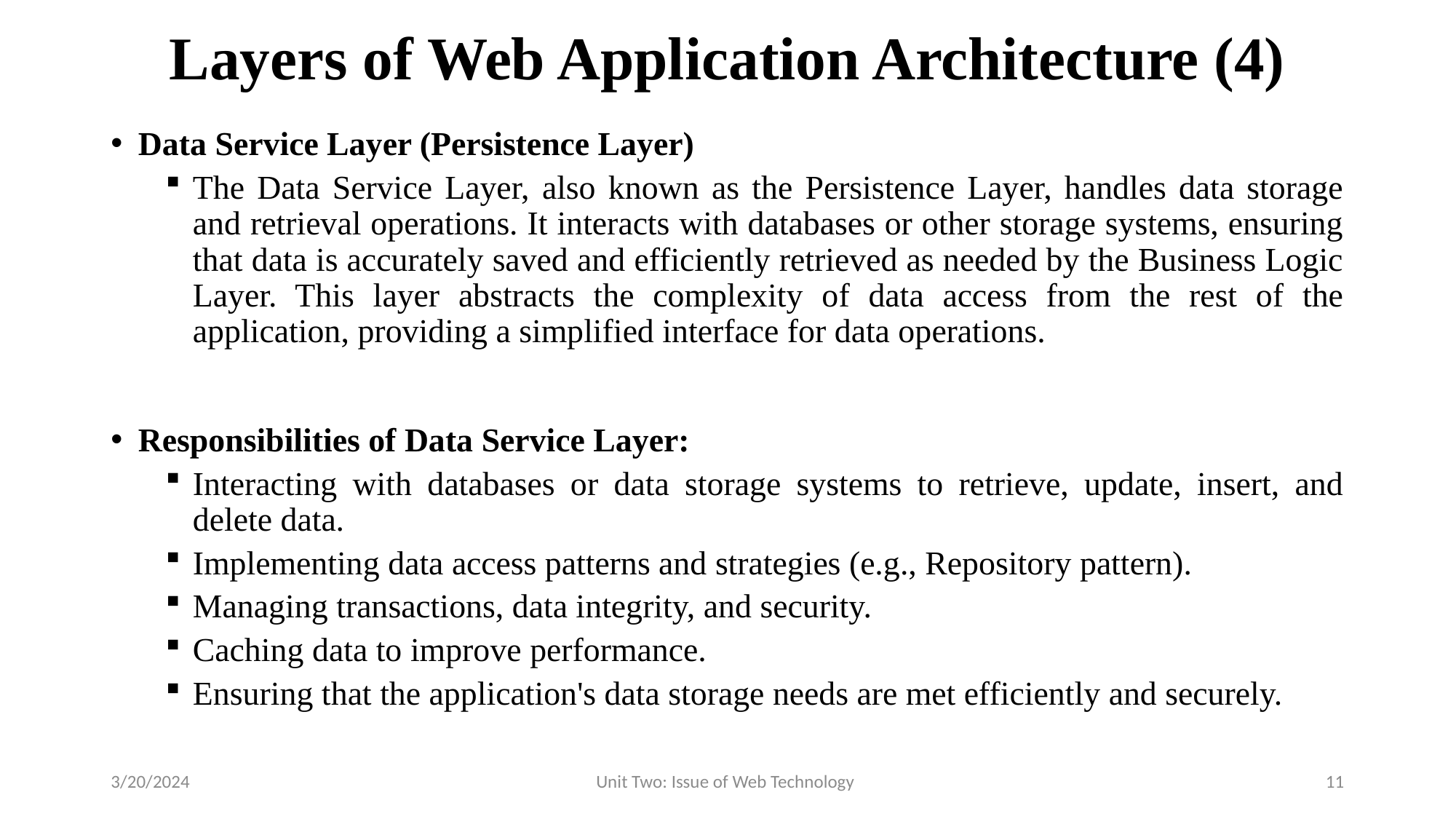

# Layers of Web Application Architecture (4)
Data Service Layer (Persistence Layer)
The Data Service Layer, also known as the Persistence Layer, handles data storage and retrieval operations. It interacts with databases or other storage systems, ensuring that data is accurately saved and efficiently retrieved as needed by the Business Logic Layer. This layer abstracts the complexity of data access from the rest of the application, providing a simplified interface for data operations.

Responsibilities of Data Service Layer:
Interacting with databases or data storage systems to retrieve, update, insert, and delete data.
Implementing data access patterns and strategies (e.g., Repository pattern).
Managing transactions, data integrity, and security.
Caching data to improve performance.
Ensuring that the application's data storage needs are met efficiently and securely.
3/20/2024
Unit Two: Issue of Web Technology
11